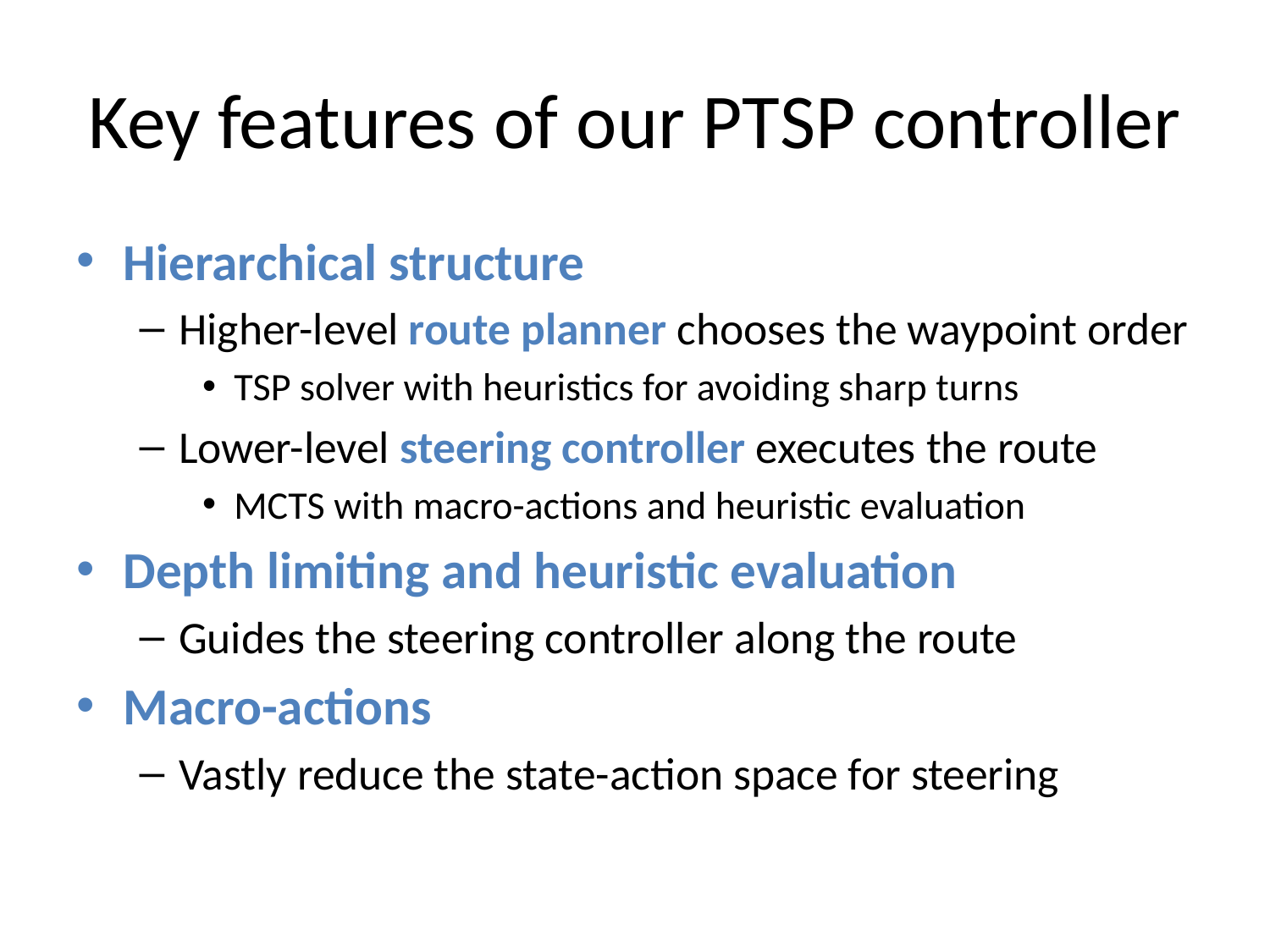

# Key features of our PTSP controller
Hierarchical structure
Higher-level route planner chooses the waypoint order
TSP solver with heuristics for avoiding sharp turns
Lower-level steering controller executes the route
MCTS with macro-actions and heuristic evaluation
Depth limiting and heuristic evaluation
Guides the steering controller along the route
Macro-actions
Vastly reduce the state-action space for steering